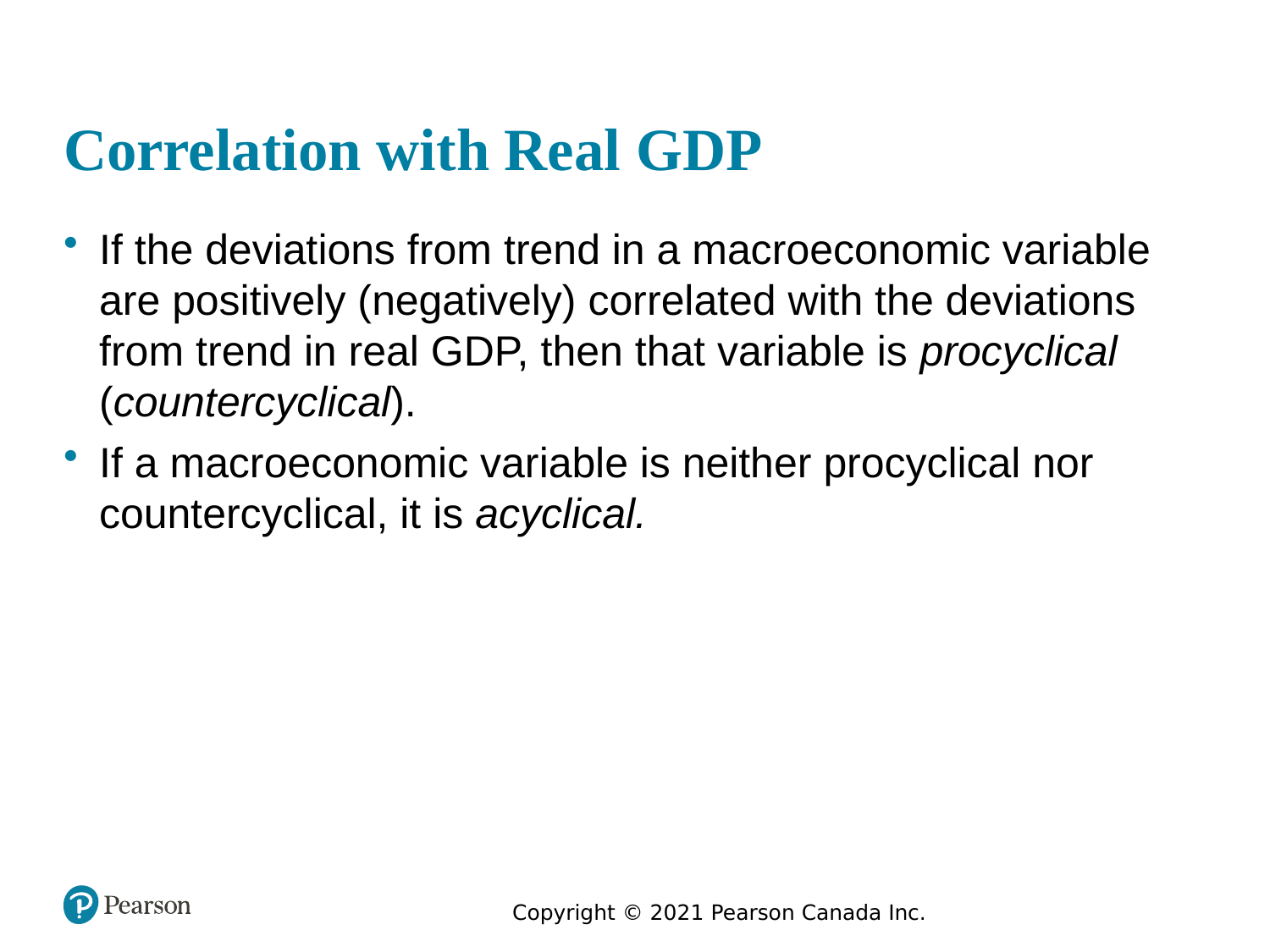

# Correlation with Real GDP
If the deviations from trend in a macroeconomic variable are positively (negatively) correlated with the deviations from trend in real GDP, then that variable is procyclical (countercyclical).
If a macroeconomic variable is neither procyclical nor countercyclical, it is acyclical.